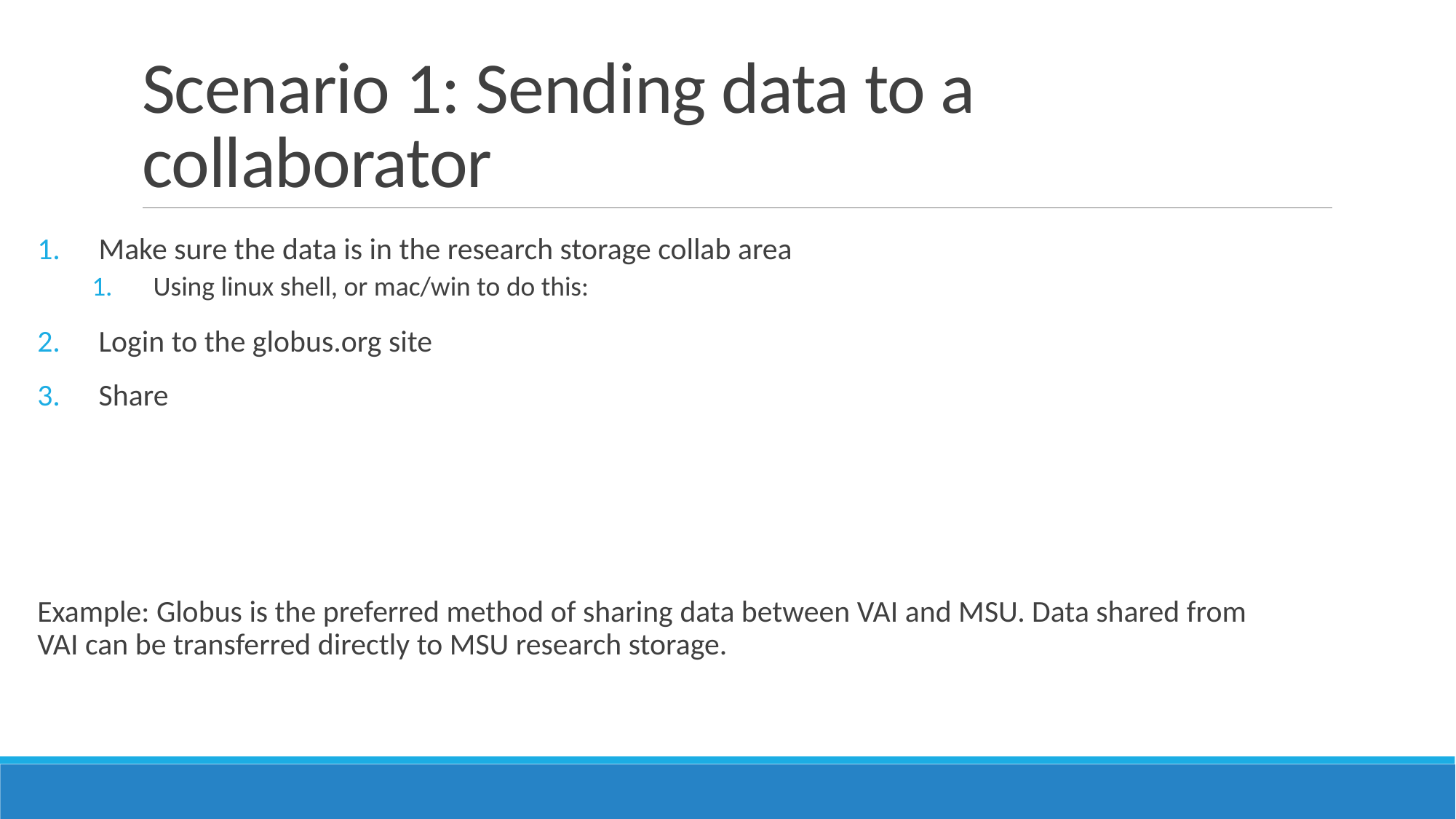

# Scenario 1: Sending data to a collaborator
Make sure the data is in the research storage collab area
Using linux shell, or mac/win to do this:
Login to the globus.org site
Share

Example: Globus is the preferred method of sharing data between VAI and MSU. Data shared from VAI can be transferred directly to MSU research storage.